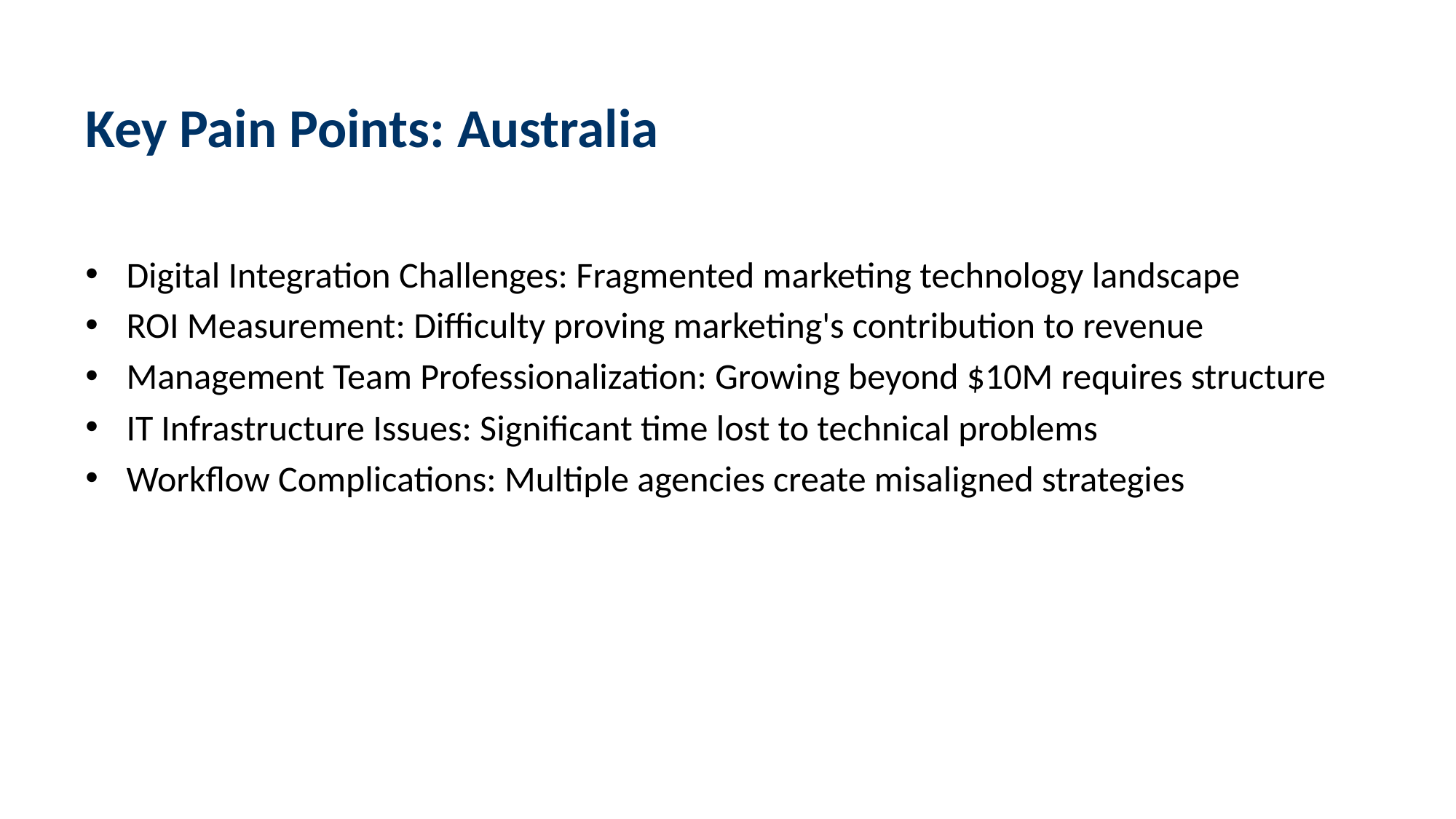

# Key Pain Points: Australia
Digital Integration Challenges: Fragmented marketing technology landscape
ROI Measurement: Difficulty proving marketing's contribution to revenue
Management Team Professionalization: Growing beyond $10M requires structure
IT Infrastructure Issues: Significant time lost to technical problems
Workflow Complications: Multiple agencies create misaligned strategies